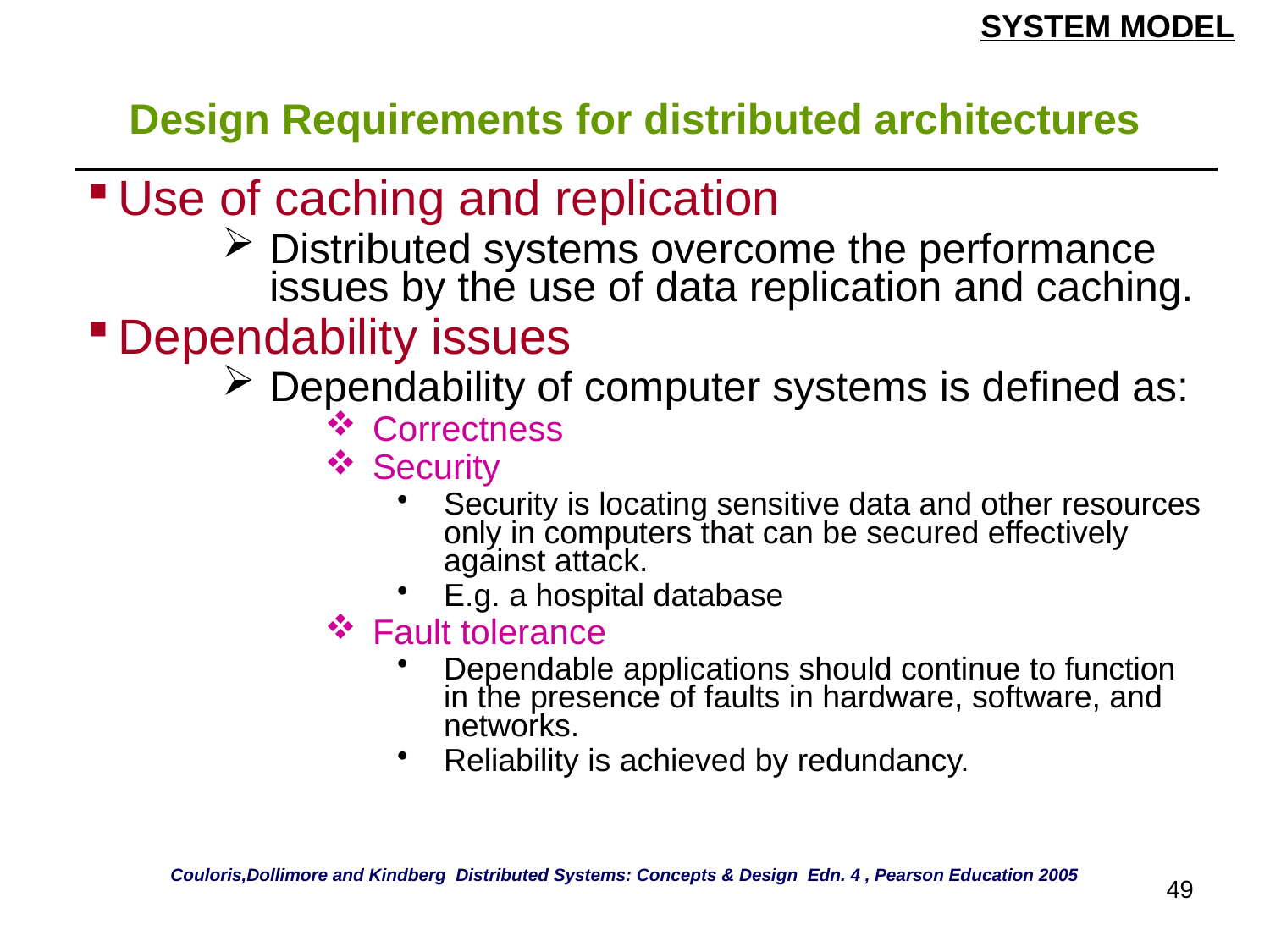

SYSTEM MODEL
# Design Requirements for distributed architectures
| Use of caching and replication Distributed systems overcome the performance issues by the use of data replication and caching. Dependability issues Dependability of computer systems is defined as: Correctness Security Security is locating sensitive data and other resources only in computers that can be secured effectively against attack. E.g. a hospital database Fault tolerance Dependable applications should continue to function in the presence of faults in hardware, software, and networks. Reliability is achieved by redundancy. |
| --- |
Couloris,Dollimore and Kindberg  Distributed Systems: Concepts & Design  Edn. 4 , Pearson Education 2005
49